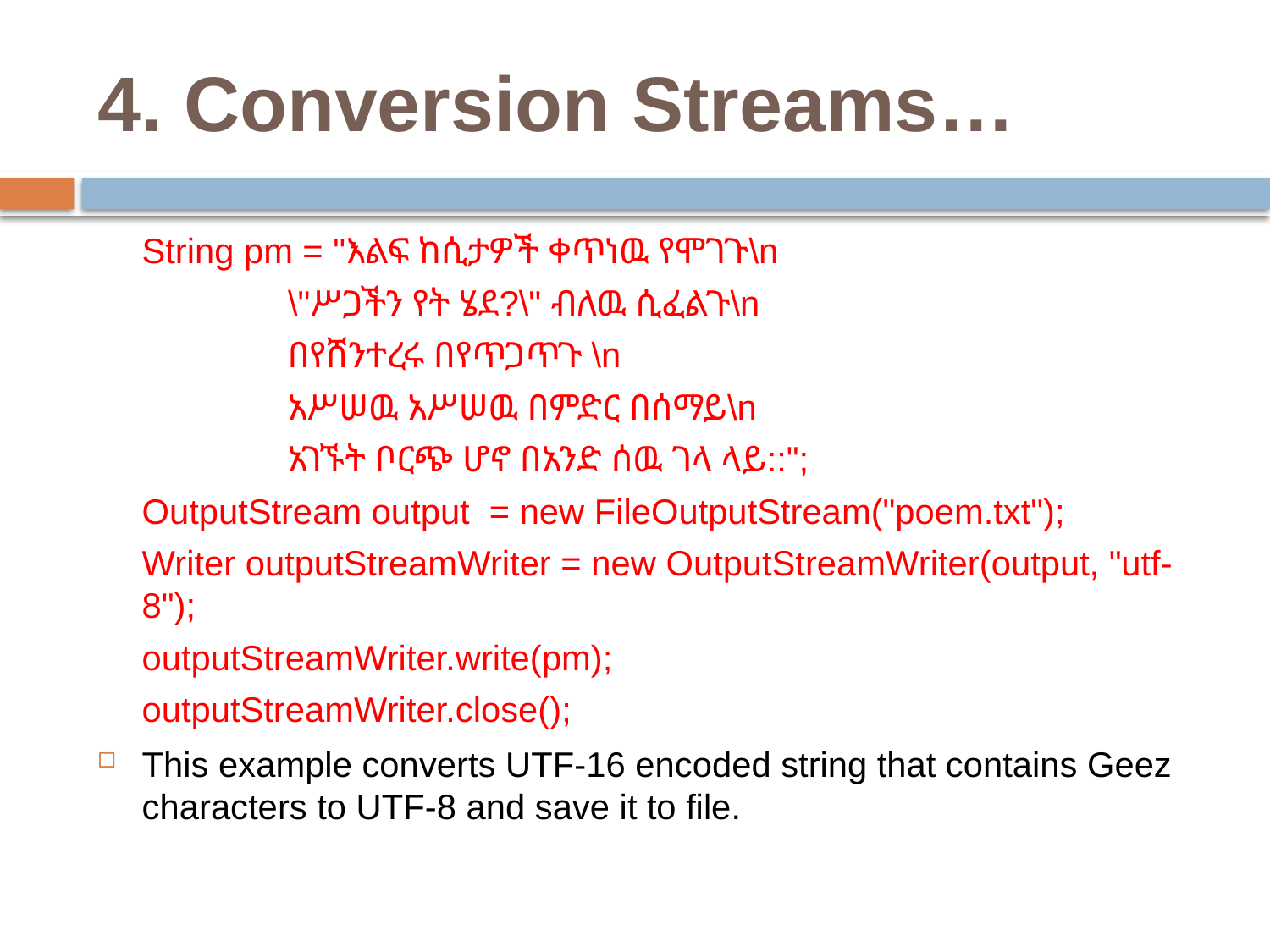

# 4. Conversion Streams…
String pm = "እልፍ ከሲታዎች ቀጥነዉ የሞገጉ\n
               \"ሥጋችን የት ሄደ?\" ብለዉ ሲፈልጉ\n
                በየሸንተረሩ በየጥጋጥጉ \n
                አሥሠዉ አሥሠዉ በምድር በሰማይ\n
                አገኙት ቦርጭ ሆኖ በአንድ ሰዉ ገላ ላይ::";
OutputStream output  = new FileOutputStream("poem.txt");
Writer outputStreamWriter = new OutputStreamWriter(output, "utf-8");
outputStreamWriter.write(pm);
outputStreamWriter.close();
This example converts UTF-16 encoded string that contains Geez characters to UTF-8 and save it to file.